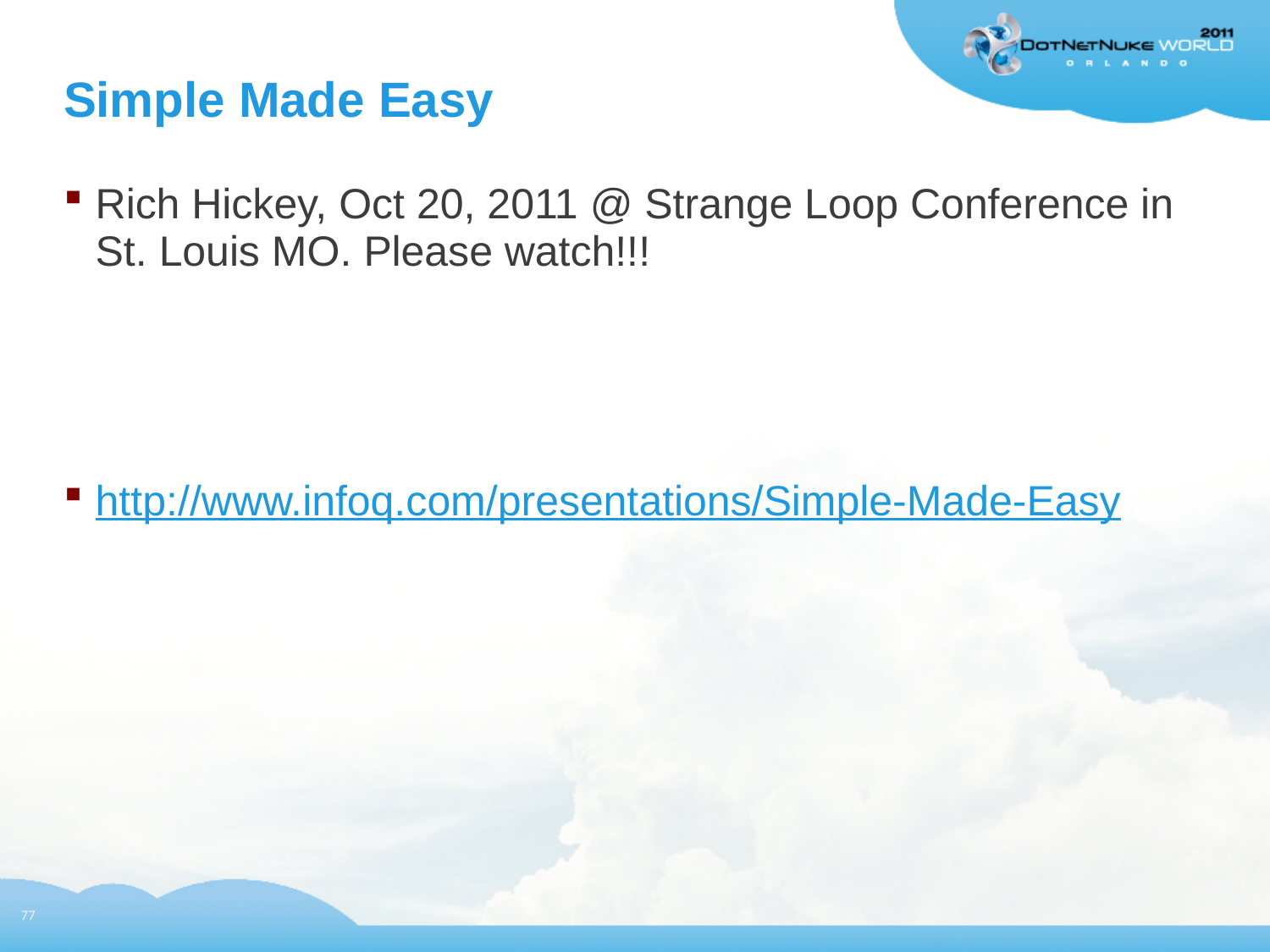

# Simple Made Easy
Rich Hickey, Oct 20, 2011 @ Strange Loop Conference in St. Louis MO. Please watch!!!

http://www.infoq.com/presentations/Simple-Made-Easy